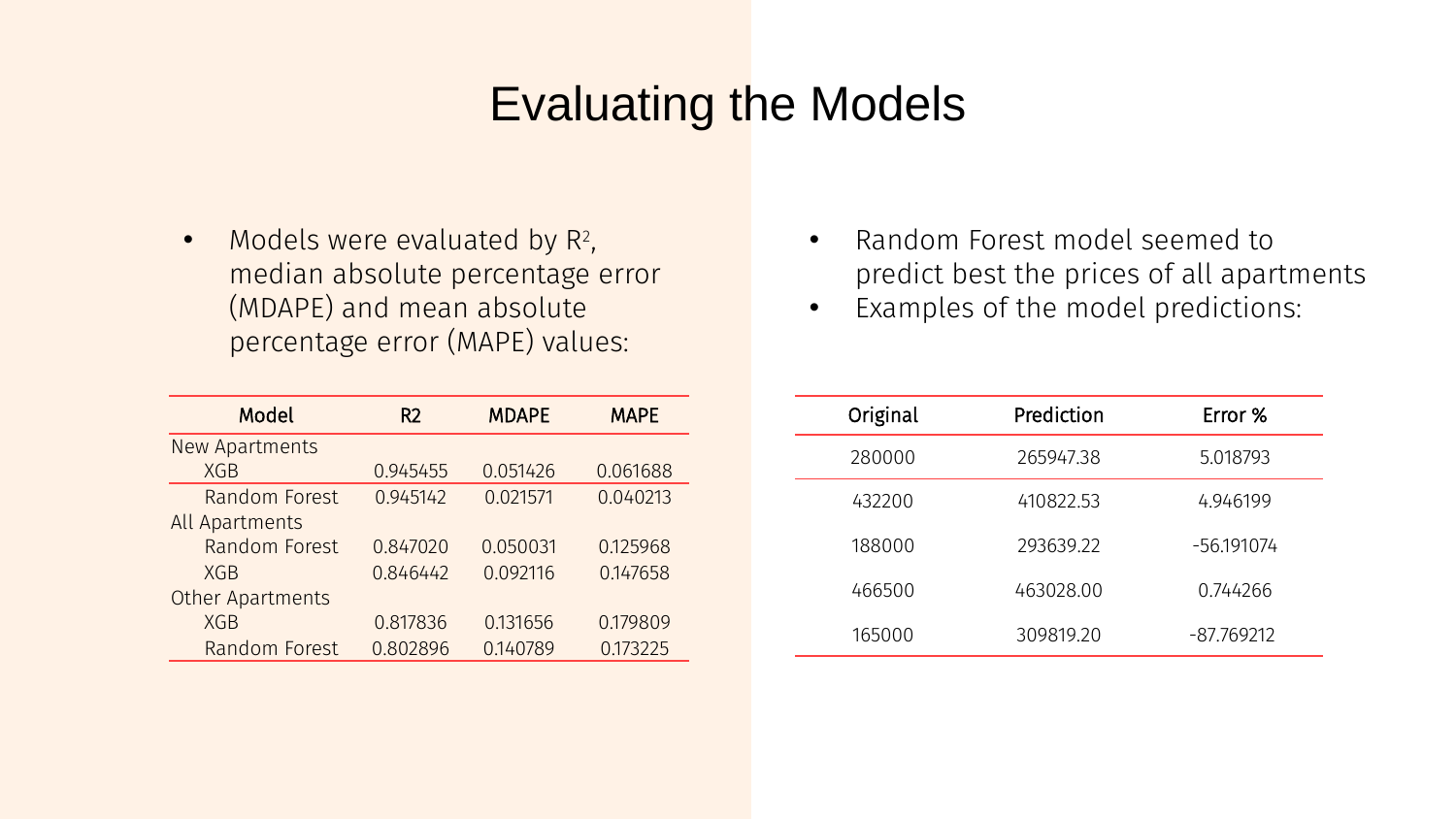

# Evaluating the Models
Models were evaluated by R2, median absolute percentage error (MDAPE) and mean absolute percentage error (MAPE) values:

Random Forest model seemed to predict best the prices of all apartments
Examples of the model predictions:
| Original | Prediction | Error % |
| --- | --- | --- |
| 280000 | 265947.38 | 5.018793 |
| 432200 | 410822.53 | 4.946199 |
| 188000 | 293639.22 | -56.191074 |
| 466500 | 463028.00 | 0.744266 |
| 165000 | 309819.20 | -87.769212 |
| Model | R2 | MDAPE | MAPE |
| --- | --- | --- | --- |
| New Apartments XGB | 0.945455 | 0.051426 | 0.061688 |
| Random Forest | 0.945142 | 0.021571 | 0.040213 |
| All Apartments Random Forest | 0.847020 | 0.050031 | 0.125968 |
| XGB | 0.846442 | 0.092116 | 0.147658 |
| Other Apartments XGB | 0.817836 | 0.131656 | 0.179809 |
| Random Forest | 0.802896 | 0.140789 | 0.173225 |